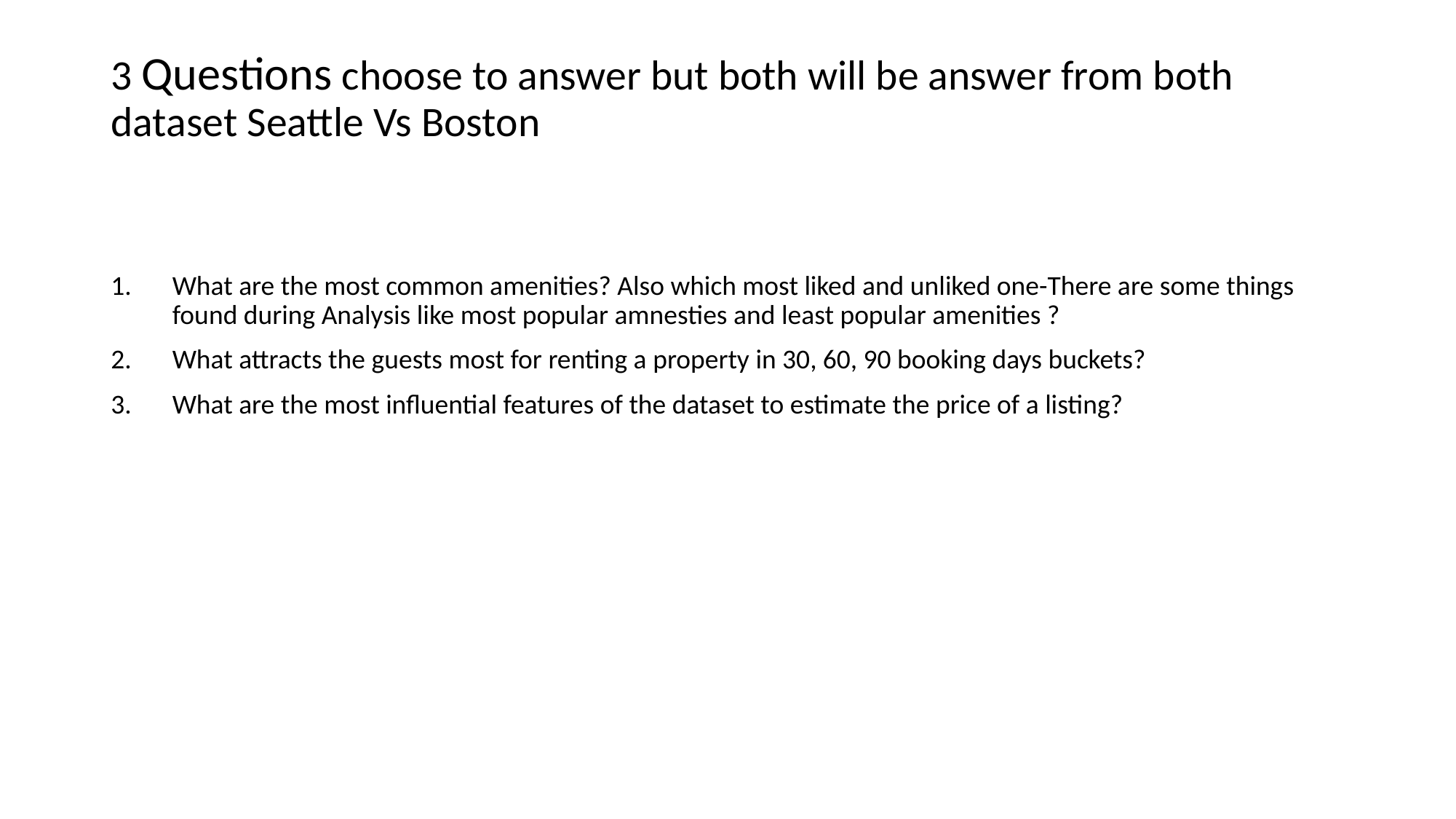

# 3 Questions choose to answer but both will be answer from both dataset Seattle Vs Boston

What are the most common amenities? Also which most liked and unliked one-There are some things found during Analysis like most popular amnesties and least popular amenities ?
What attracts the guests most for renting a property in 30, 60, 90 booking days buckets?
What are the most influential features of the dataset to estimate the price of a listing?